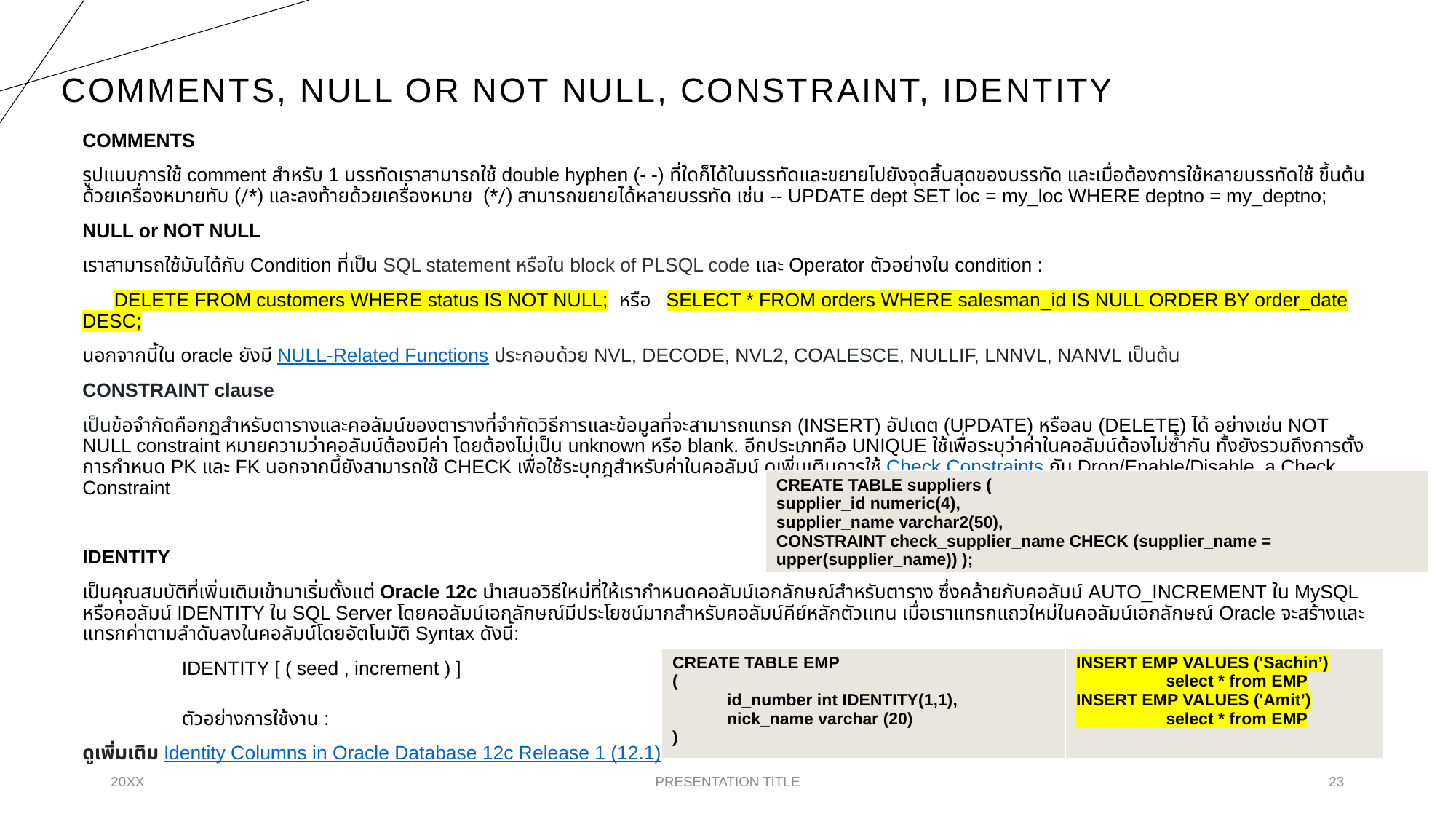

# Comments, NULL or NOT NULL, Constraint, IDENTITY
COMMENTS
รูปแบบการใช้ comment สำหรับ 1 บรรทัดเราสามารถใช้ double hyphen (- -) ที่ใดก็ได้ในบรรทัดและขยายไปยังจุดสิ้นสุดของบรรทัด และเมื่อต้องการใช้หลายบรรทัดใช้ ขึ้นต้นด้วยเครื่องหมายทับ (/*) และลงท้ายด้วยเครื่องหมาย  (*/) สามารถขยายได้หลายบรรทัด เช่น -- UPDATE dept SET loc = my_loc WHERE deptno = my_deptno;
NULL or NOT NULL
เราสามารถใช้มันได้กับ Condition ที่เป็น SQL statement หรือใน block of PLSQL code และ Operator ตัวอย่างใน condition :
      DELETE FROM customers WHERE status IS NOT NULL;  หรือ   SELECT * FROM orders WHERE salesman_id IS NULL ORDER BY order_date DESC;
นอกจากนี้ใน oracle ยังมี NULL-Related Functions ประกอบด้วย NVL, DECODE, NVL2, COALESCE, NULLIF, LNNVL, NANVL เป็นต้น
CONSTRAINT clause
เป็นข้อจำกัดคือกฎสำหรับตารางและคอลัมน์ของตารางที่จำกัดวิธีการและข้อมูลที่จะสามารถแทรก (INSERT) อัปเดต (UPDATE) หรือลบ (DELETE) ได้ อย่างเช่น NOT NULL constraint หมายความว่าคอลัมน์ต้องมีค่า โดยต้องไม่เป็น unknown หรือ blank. อีกประเภทคือ UNIQUE ใช้เพื่อระบุว่าค่าในคอลัมน์ต้องไม่ซ้ำกัน ทั้งยังรวมถึงการตั้งการกำหนด PK และ FK นอกจากนี้ยังสามารถใช้ CHECK เพื่อใช้ระบุกฎสำหรับค่าในคอลัมน์ ดูเพิ่มเติมการใช้ Check Constraints กับ Drop/Enable/Disable  a Check Constraint

IDENTITY
เป็นคุณสมบัติที่เพิ่มเติมเข้ามาเริ่มตั้งแต่ Oracle 12c นำเสนอวิธีใหม่ที่ให้เรากำหนดคอลัมน์เอกลักษณ์สำหรับตาราง ซึ่งคล้ายกับคอลัมน์ AUTO_INCREMENT ใน MySQL หรือคอลัมน์ IDENTITY ใน SQL Server โดยคอลัมน์เอกลักษณ์มีประโยชน์มากสำหรับคอลัมน์คีย์หลักตัวแทน เมื่อเราแทรกแถวใหม่ในคอลัมน์เอกลักษณ์ Oracle จะสร้างและแทรกค่าตามลำดับลงในคอลัมน์โดยอัตโนมัติ Syntax ดังนี้:
	IDENTITY [ ( seed , increment ) ]
			ตัวอย่างการใช้งาน :
ดูเพิ่มเติม Identity Columns in Oracle Database 12c Release 1 (12.1)

| CREATE TABLE suppliers ( supplier\_id numeric(4), supplier\_name varchar2(50), CONSTRAINT check\_supplier\_name CHECK (supplier\_name = upper(supplier\_name)) ); |
| --- |
| CREATE TABLE EMP ( id\_number int IDENTITY(1,1), nick\_name varchar (20) ) | INSERT EMP VALUES ('Sachin’) select \* from EMP INSERT EMP VALUES ('Amit’) select \* from EMP |
| --- | --- |
20XX
PRESENTATION TITLE
23